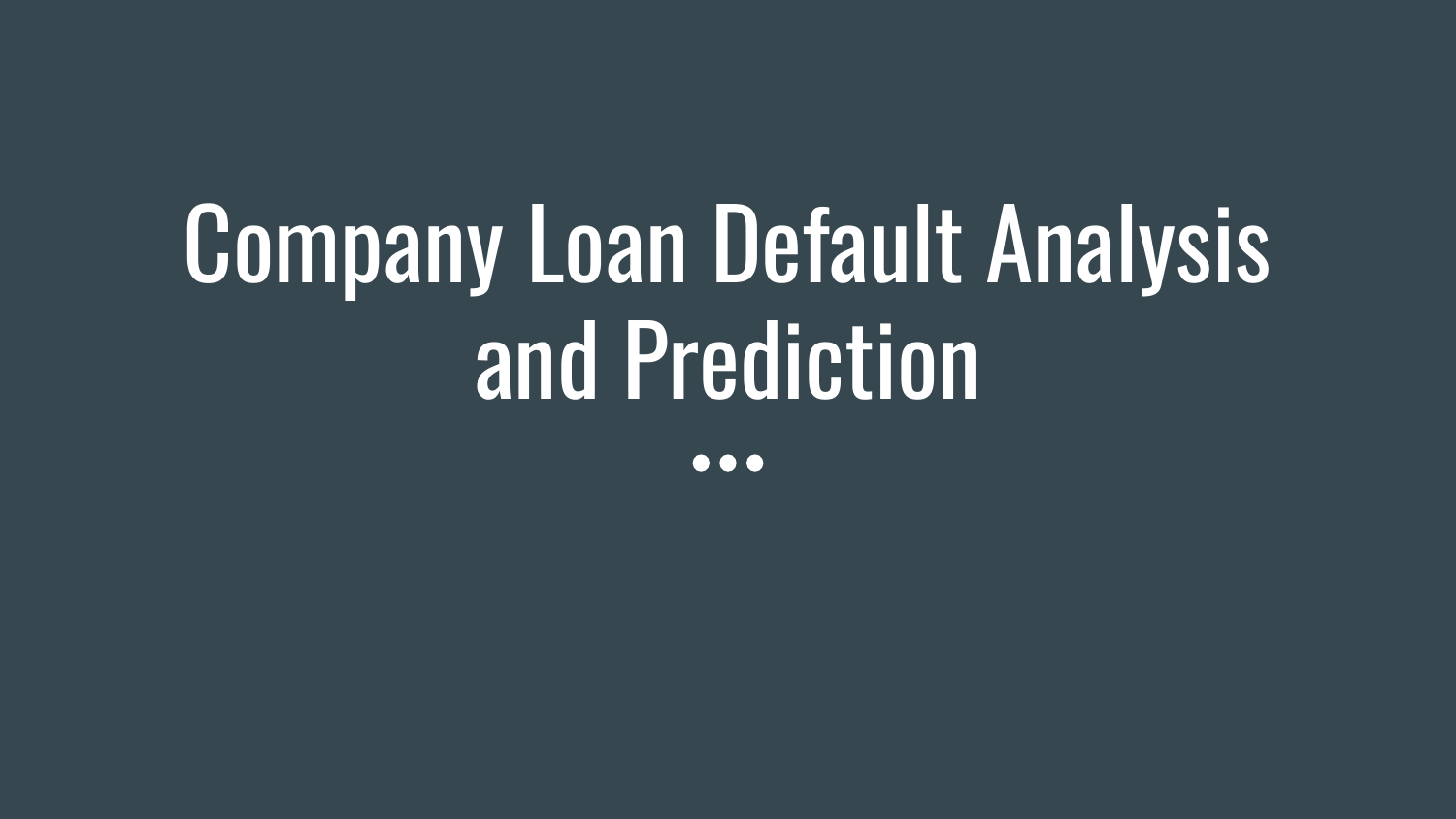

# Company Loan Default Analysis and Prediction